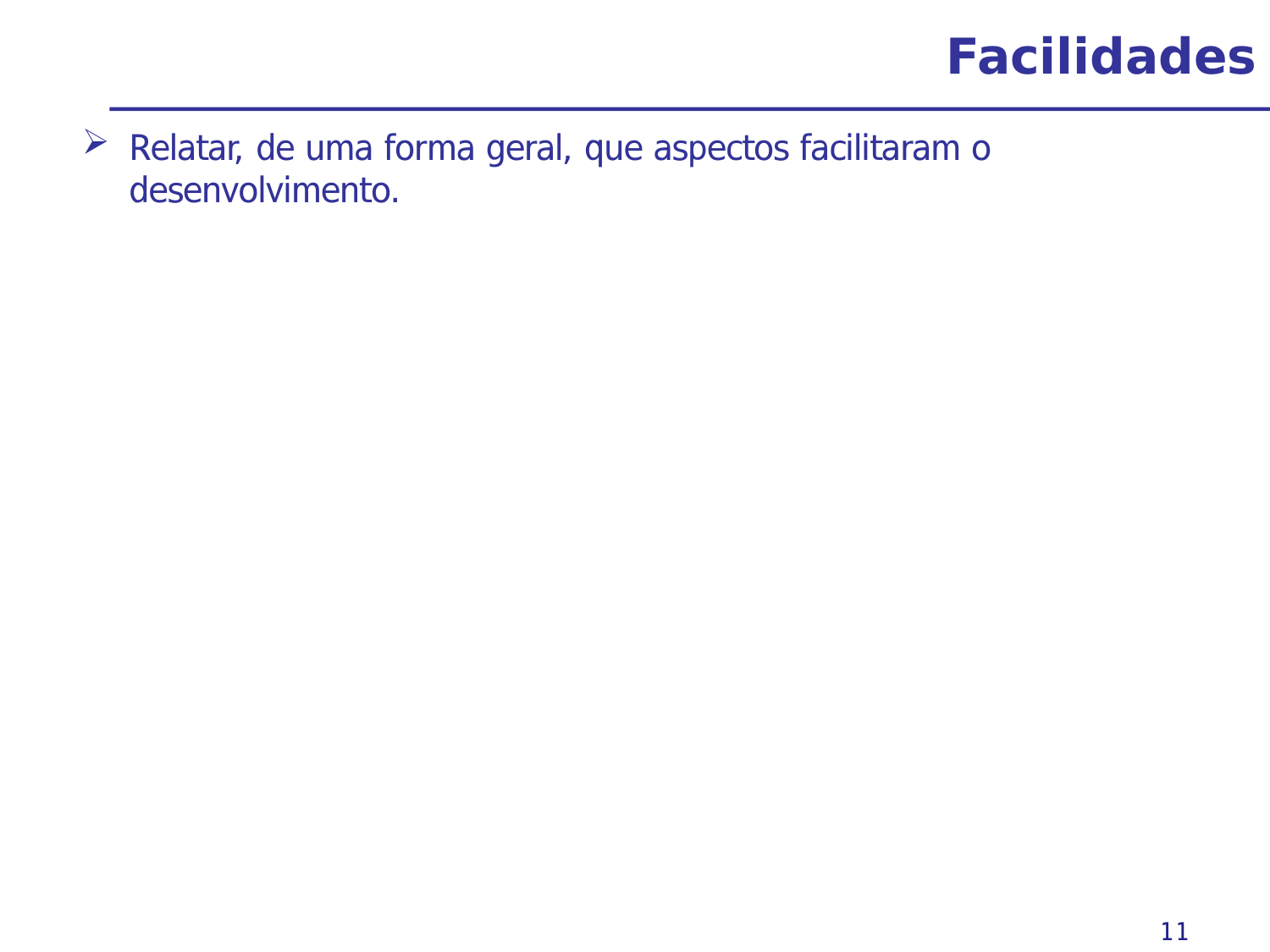

# Facilidades
Relatar, de uma forma geral, que aspectos facilitaram o desenvolvimento.